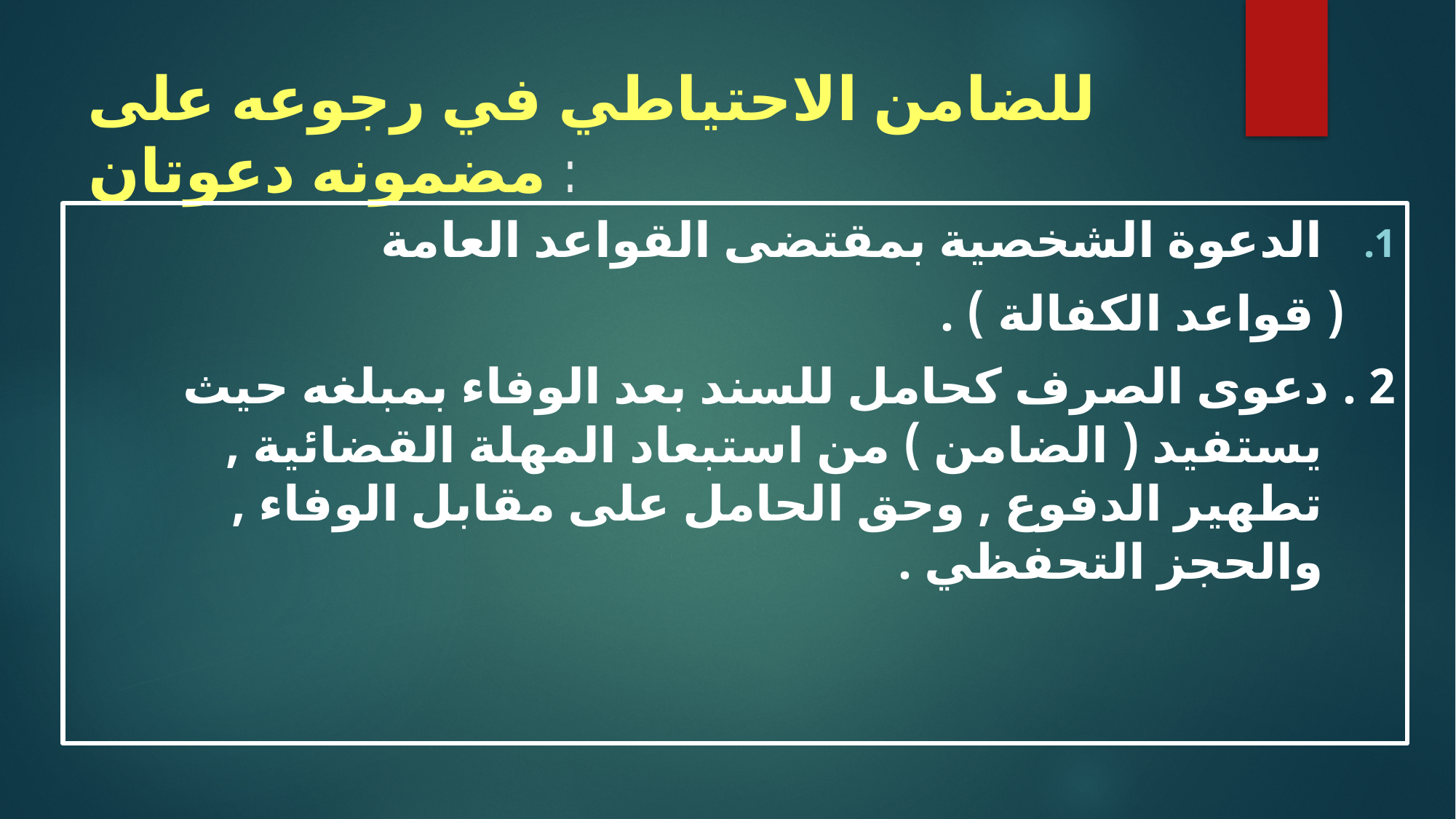

# للضامن الاحتياطي في رجوعه على مضمونه دعوتان :
الدعوة الشخصية بمقتضى القواعد العامة
    ( قواعد الكفالة ) .
2 . دعوى الصرف كحامل للسند بعد الوفاء بمبلغه حيث يستفيد ( الضامن ) من استبعاد المهلة القضائية , تطهير الدفوع , وحق الحامل على مقابل الوفاء , والحجز التحفظي .